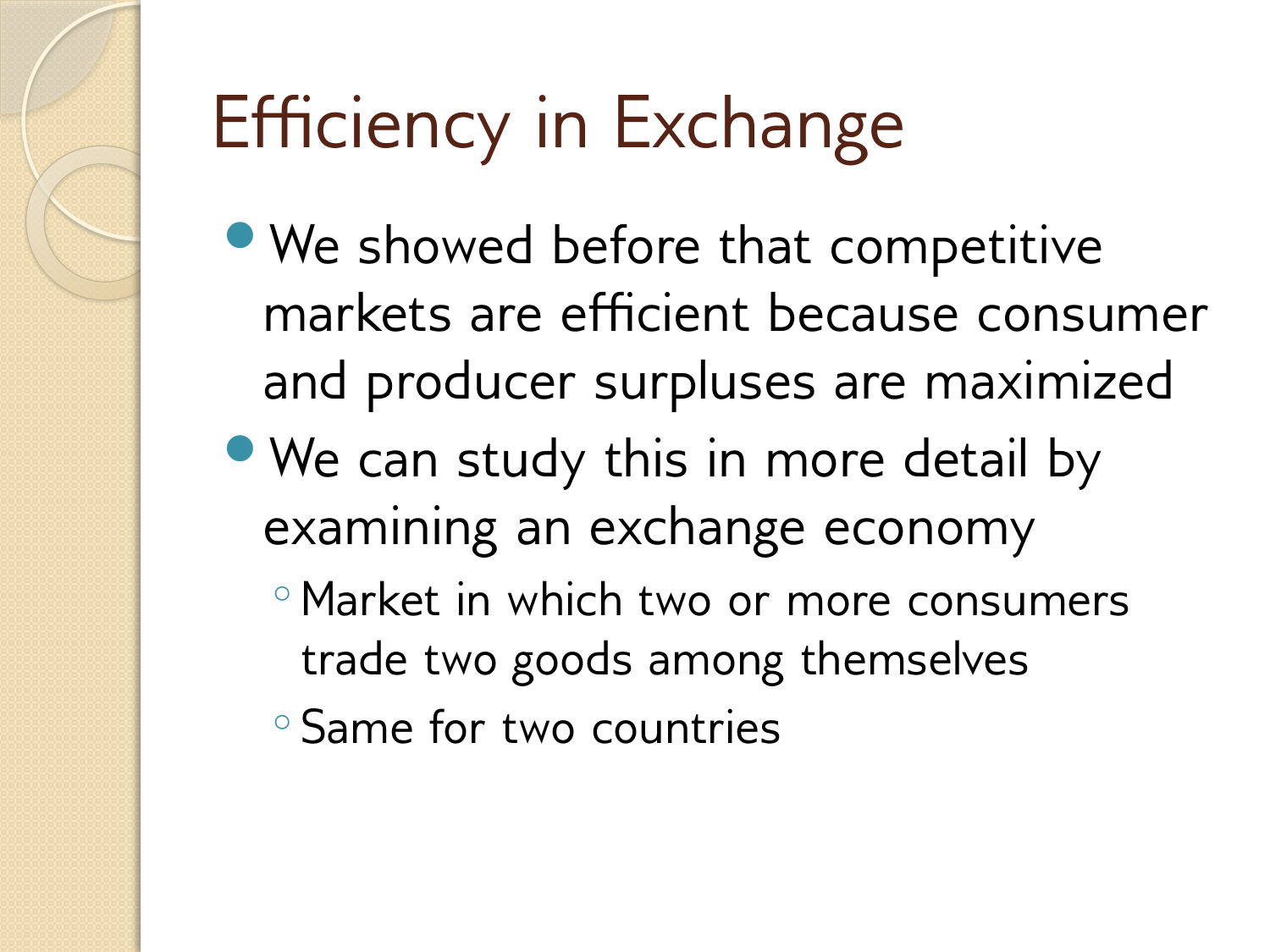

# Efficiency in Exchange
We showed before that competitive markets are efficient because consumer and producer surpluses are maximized
We can study this in more detail by examining an exchange economy
Market in which two or more consumers trade two goods among themselves
Same for two countries